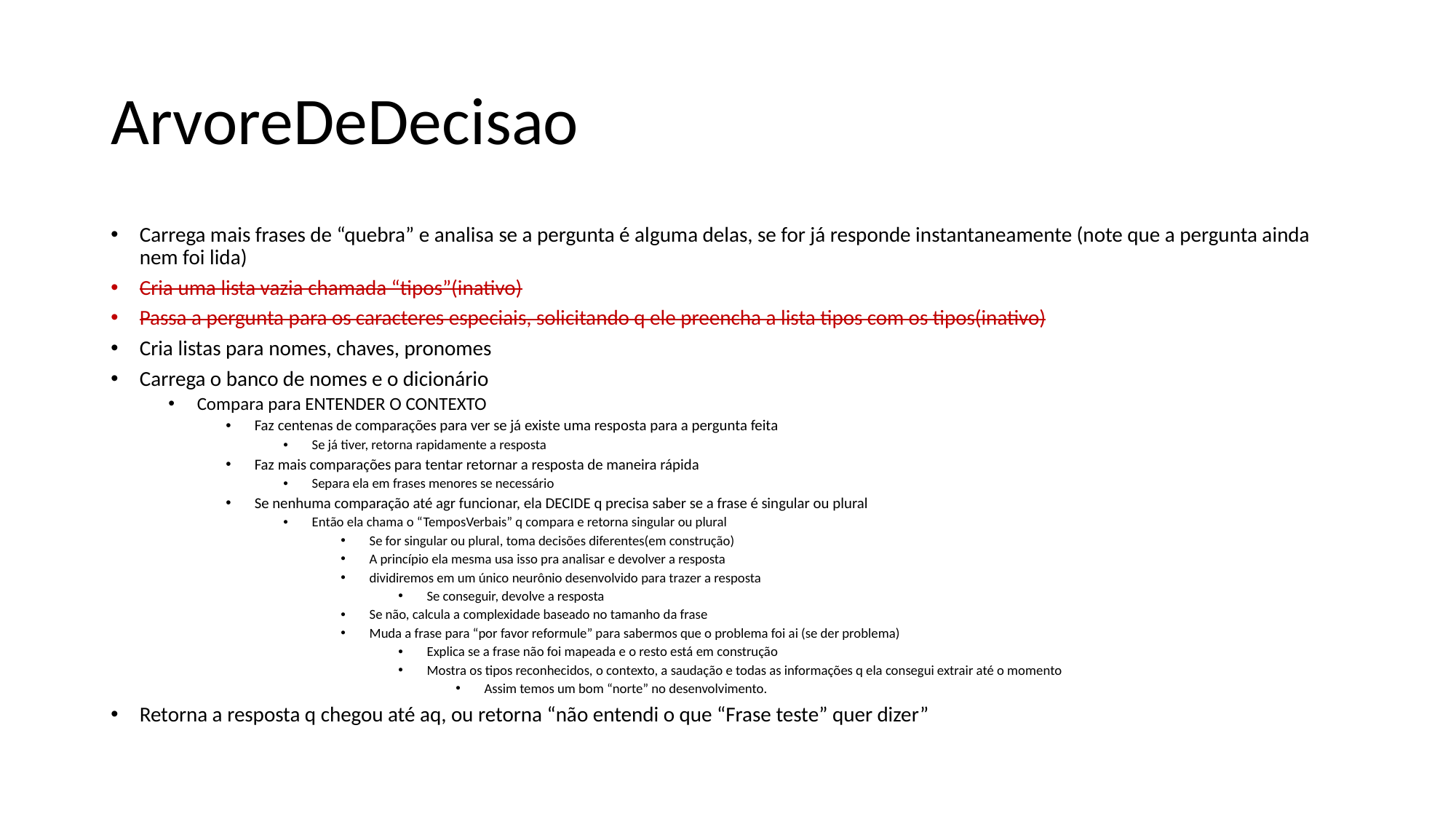

# ArvoreDeDecisao
Carrega mais frases de “quebra” e analisa se a pergunta é alguma delas, se for já responde instantaneamente (note que a pergunta ainda nem foi lida)
Cria uma lista vazia chamada “tipos”(inativo)
Passa a pergunta para os caracteres especiais, solicitando q ele preencha a lista tipos com os tipos(inativo)
Cria listas para nomes, chaves, pronomes
Carrega o banco de nomes e o dicionário
Compara para ENTENDER O CONTEXTO
Faz centenas de comparações para ver se já existe uma resposta para a pergunta feita
Se já tiver, retorna rapidamente a resposta
Faz mais comparações para tentar retornar a resposta de maneira rápida
Separa ela em frases menores se necessário
Se nenhuma comparação até agr funcionar, ela DECIDE q precisa saber se a frase é singular ou plural
Então ela chama o “TemposVerbais” q compara e retorna singular ou plural
Se for singular ou plural, toma decisões diferentes(em construção)
A princípio ela mesma usa isso pra analisar e devolver a resposta
dividiremos em um único neurônio desenvolvido para trazer a resposta
Se conseguir, devolve a resposta
Se não, calcula a complexidade baseado no tamanho da frase
Muda a frase para “por favor reformule” para sabermos que o problema foi ai (se der problema)
Explica se a frase não foi mapeada e o resto está em construção
Mostra os tipos reconhecidos, o contexto, a saudação e todas as informações q ela consegui extrair até o momento
Assim temos um bom “norte” no desenvolvimento.
Retorna a resposta q chegou até aq, ou retorna “não entendi o que “Frase teste” quer dizer”